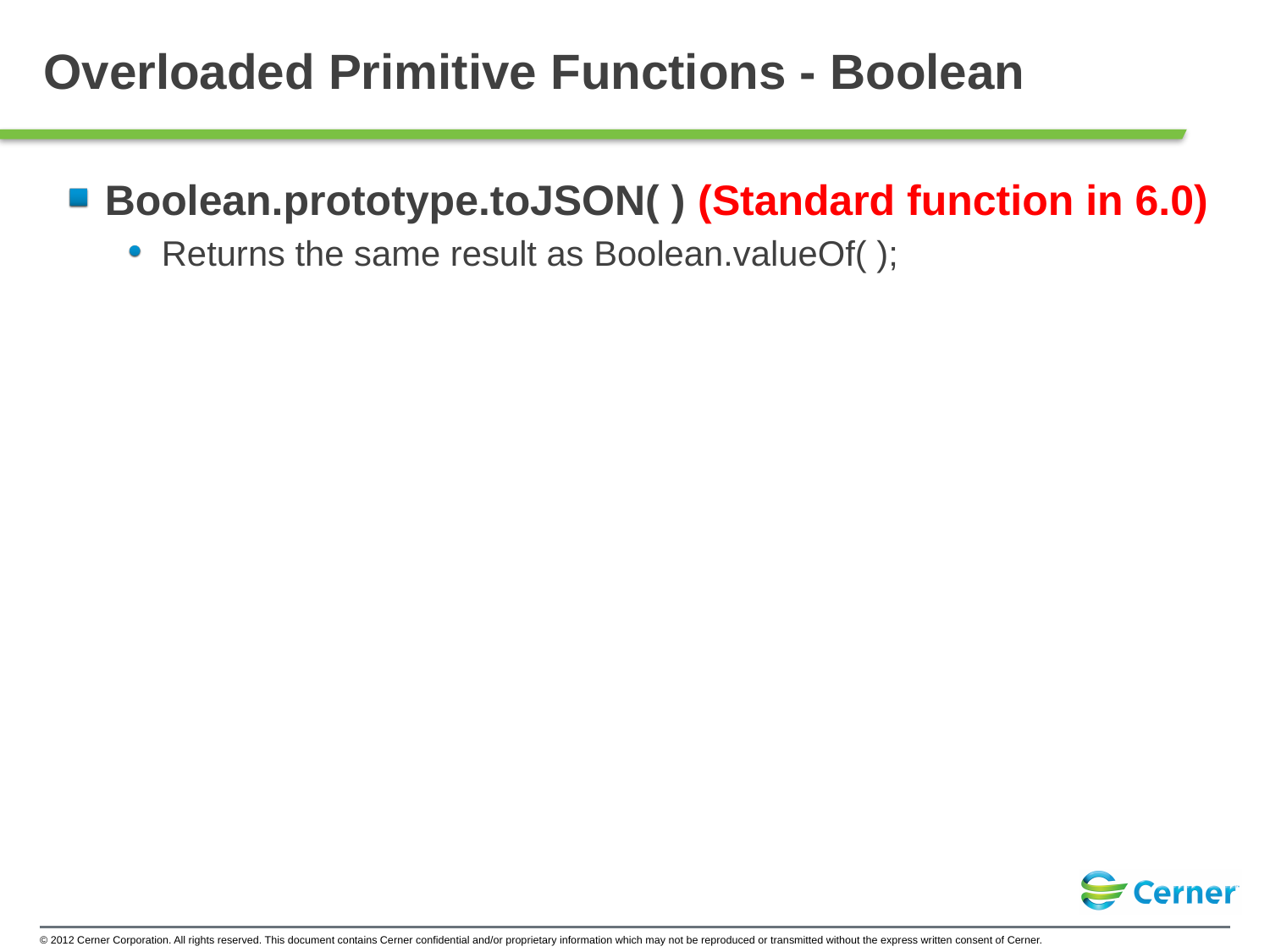

# Overloaded Primitive Functions - Boolean
Boolean.prototype.toJSON( ) (Standard function in 6.0)
Returns the same result as Boolean.valueOf( );